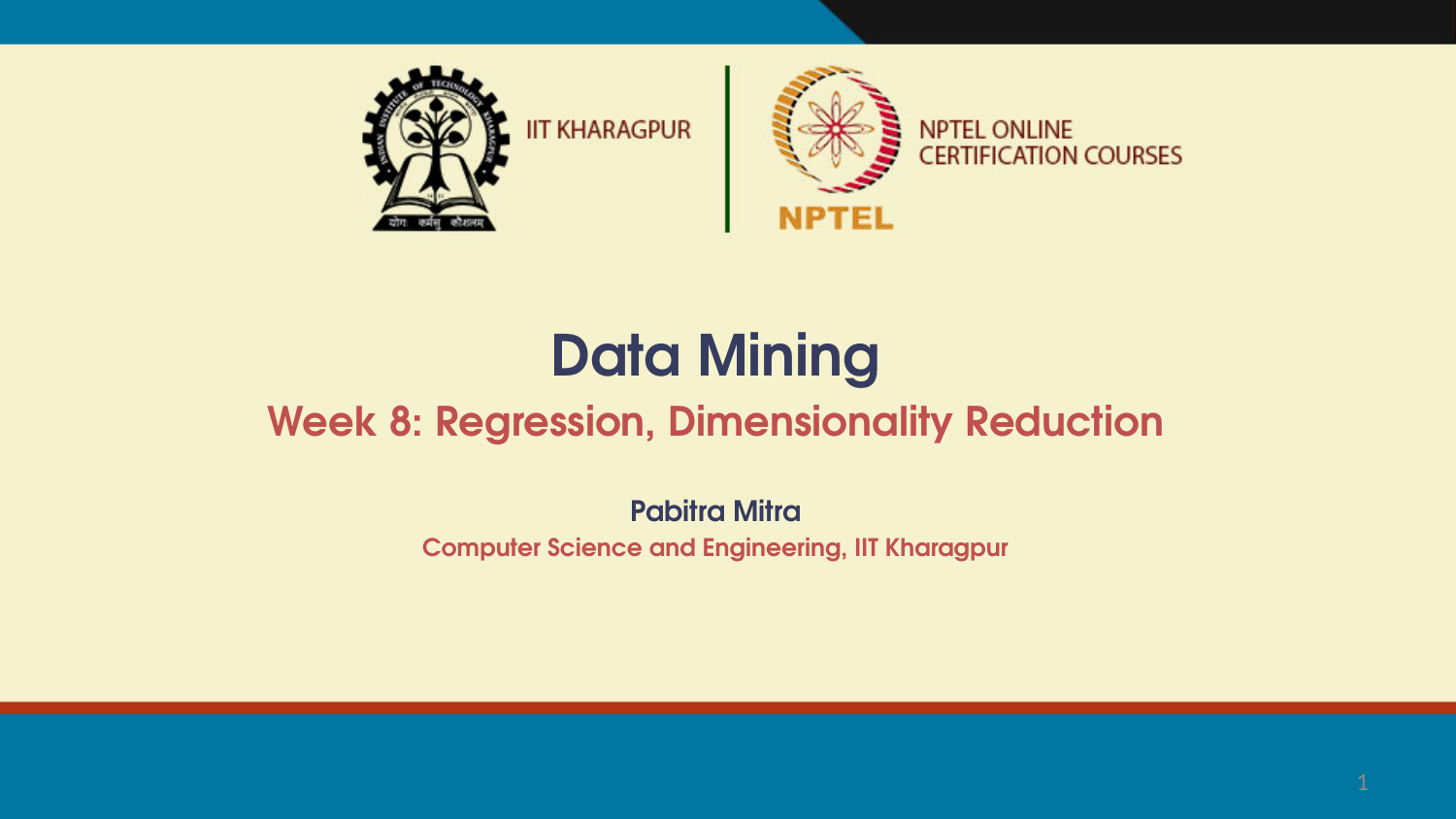

Data Mining
Week 8: Regression, Dimensionality Reduction
Pabitra Mitra
Computer Science and Engineering, IIT Kharagpur
1